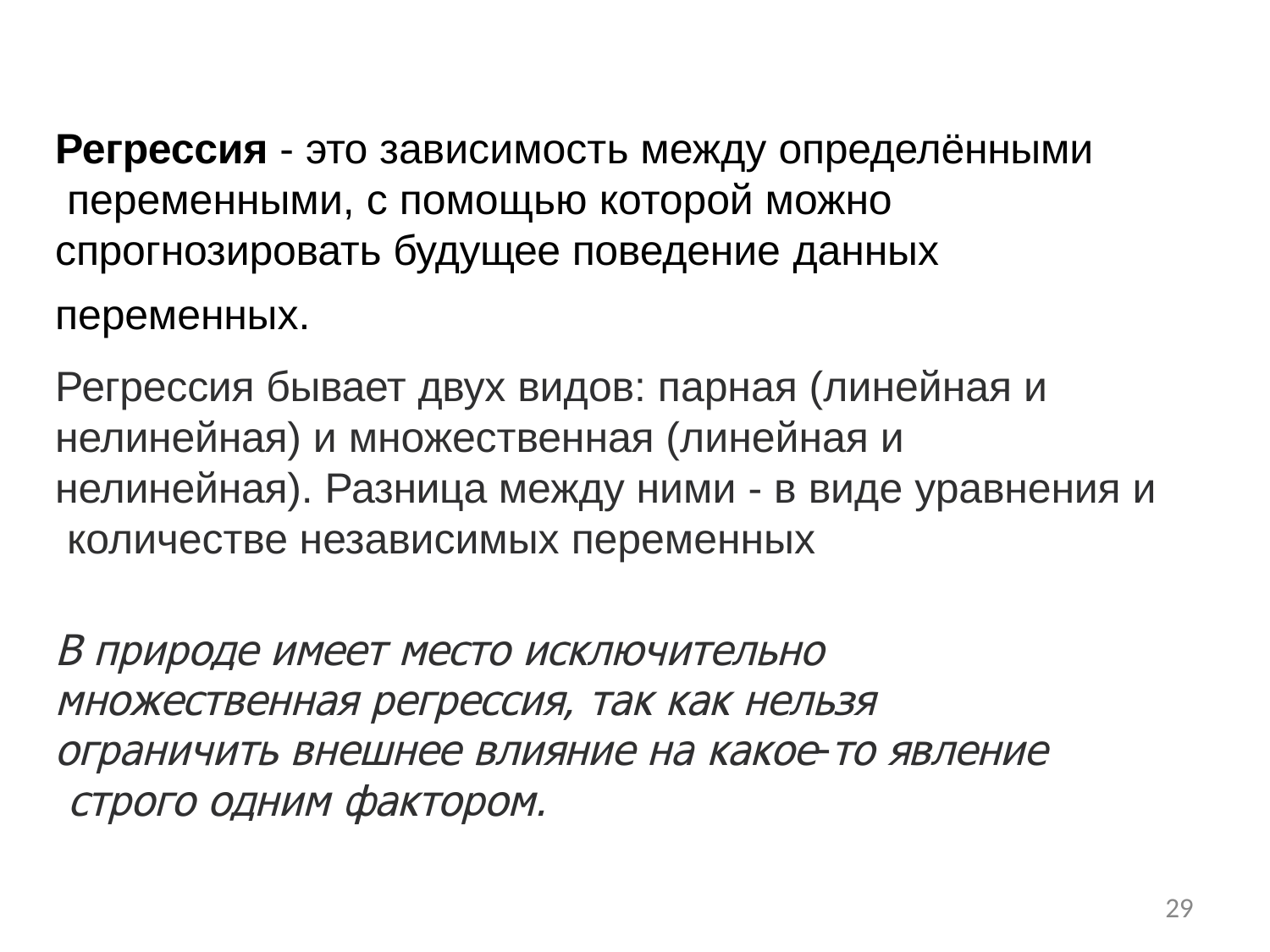

Регрессия - это зависимость между определёнными  переменными, с помощью которой можно  спрогнозировать будущее поведение данных
переменных.
Регрессия бывает двух видов: парная (линейная и  нелинейная) и множественная (линейная и  нелинейная). Разница между ними - в виде уравнения и  количестве независимых переменных

В природе имеет место исключительно  множественная регрессия, так как нельзя  ограничить внешнее влияние на какое-то явление  строго одним фактором.
29